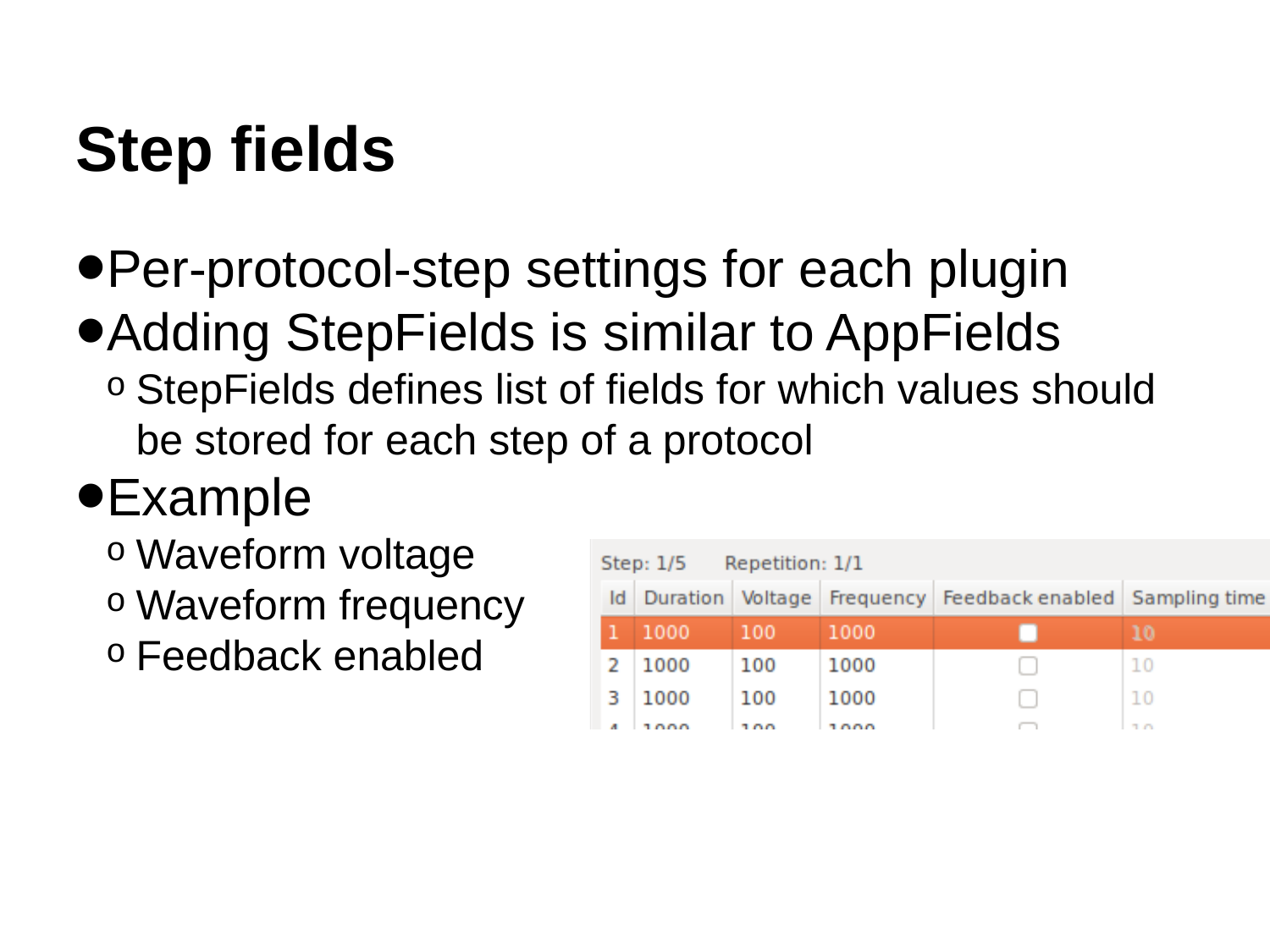

Step fields
Per-protocol-step settings for each plugin
Adding StepFields is similar to AppFields
StepFields defines list of fields for which values should be stored for each step of a protocol
Example
Waveform voltage
Waveform frequency
Feedback enabled